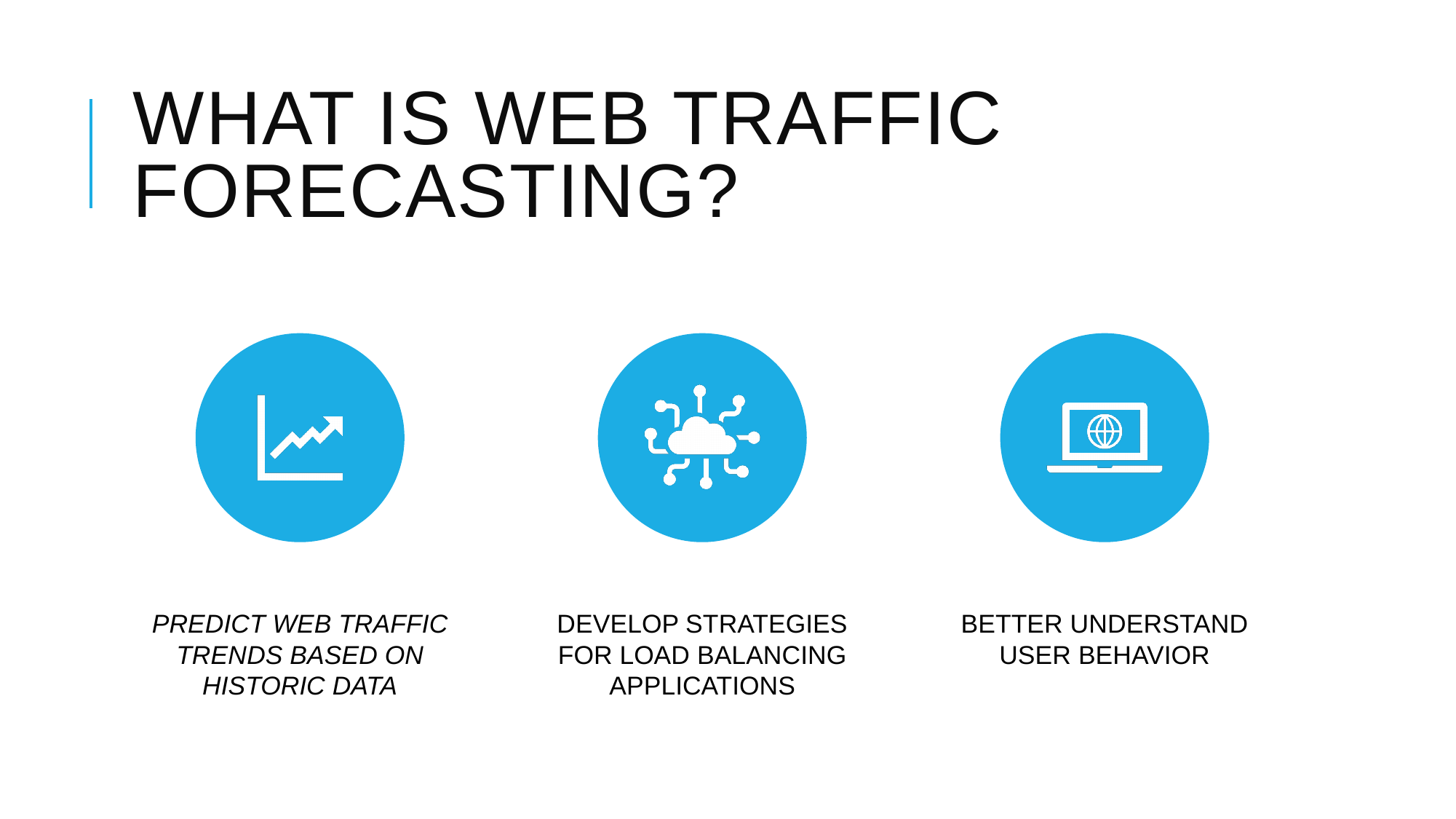

# What is Web traffic forecasting?
Predict web traffic trends based on historic data
Develop strategies for Load balancing applications
Better understand user behavior